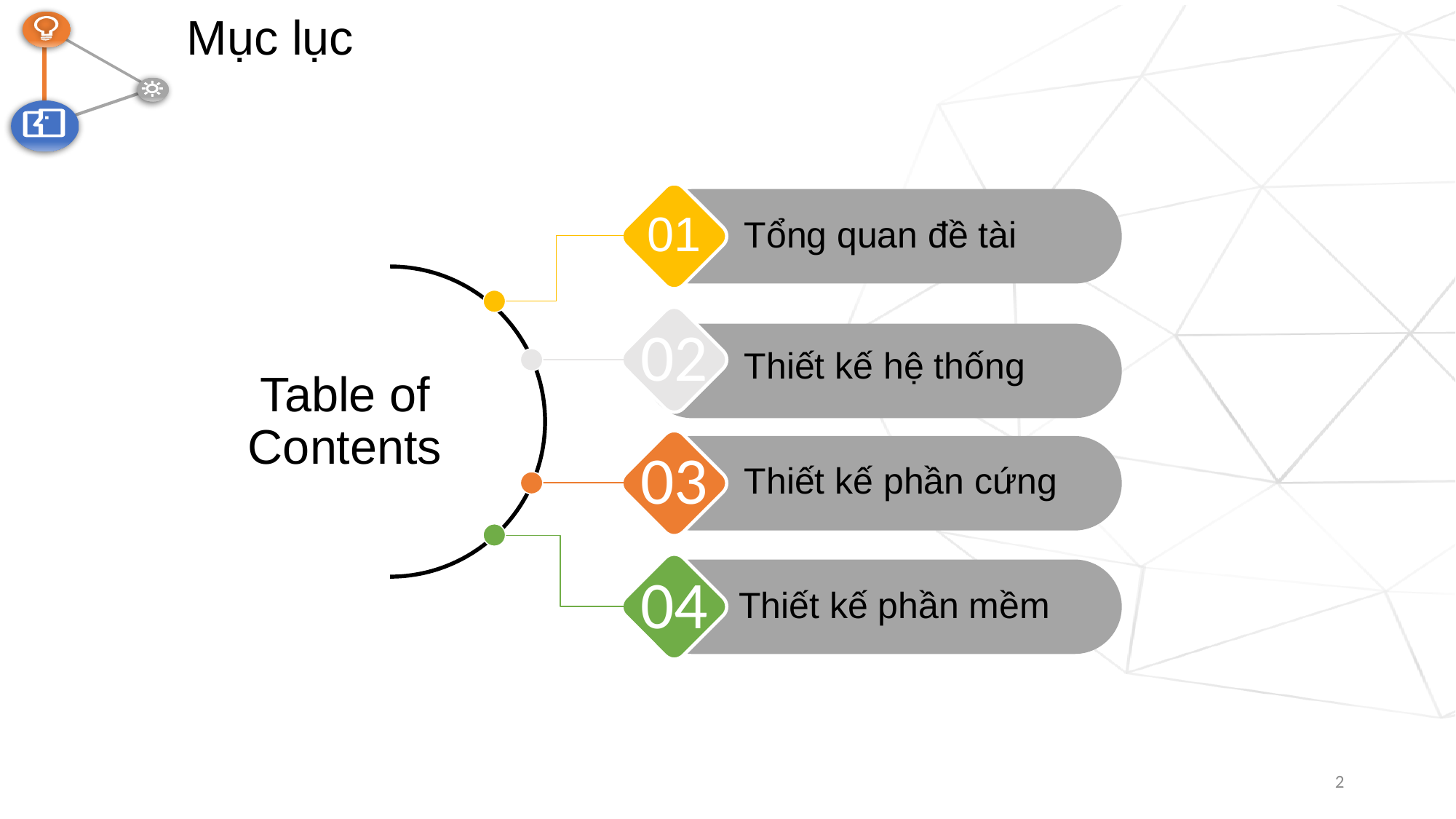

Mục lục

# 01

Tổng quan đề tài

02

Table of Contents
Thiết kế hệ thống

03

Thiết kế phần cứng

04
Thiết kế phần mềm
05
2